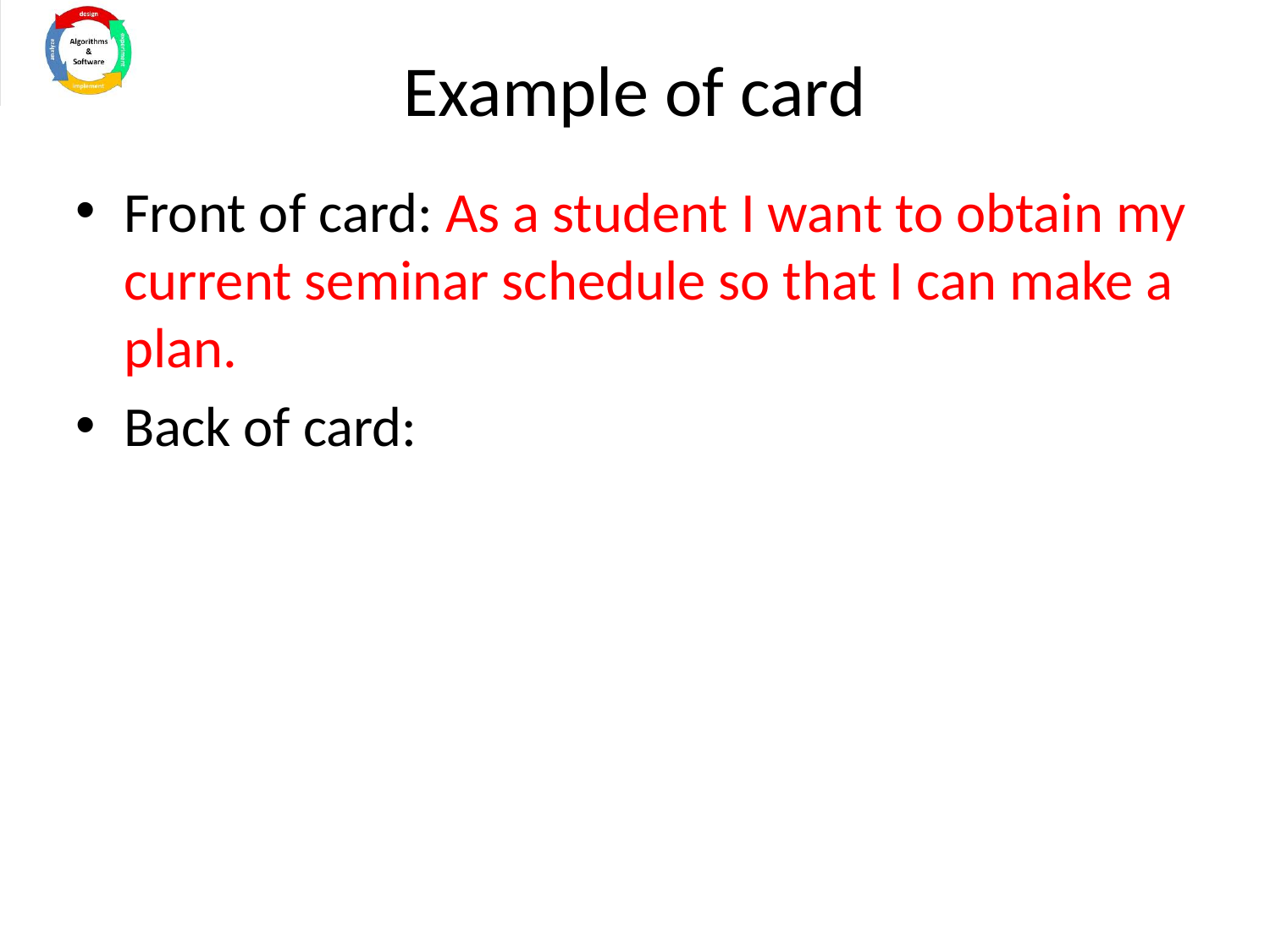

# Example of card
Front of card: As a student I want to obtain my current seminar schedule so that I can make a plan.
Back of card: